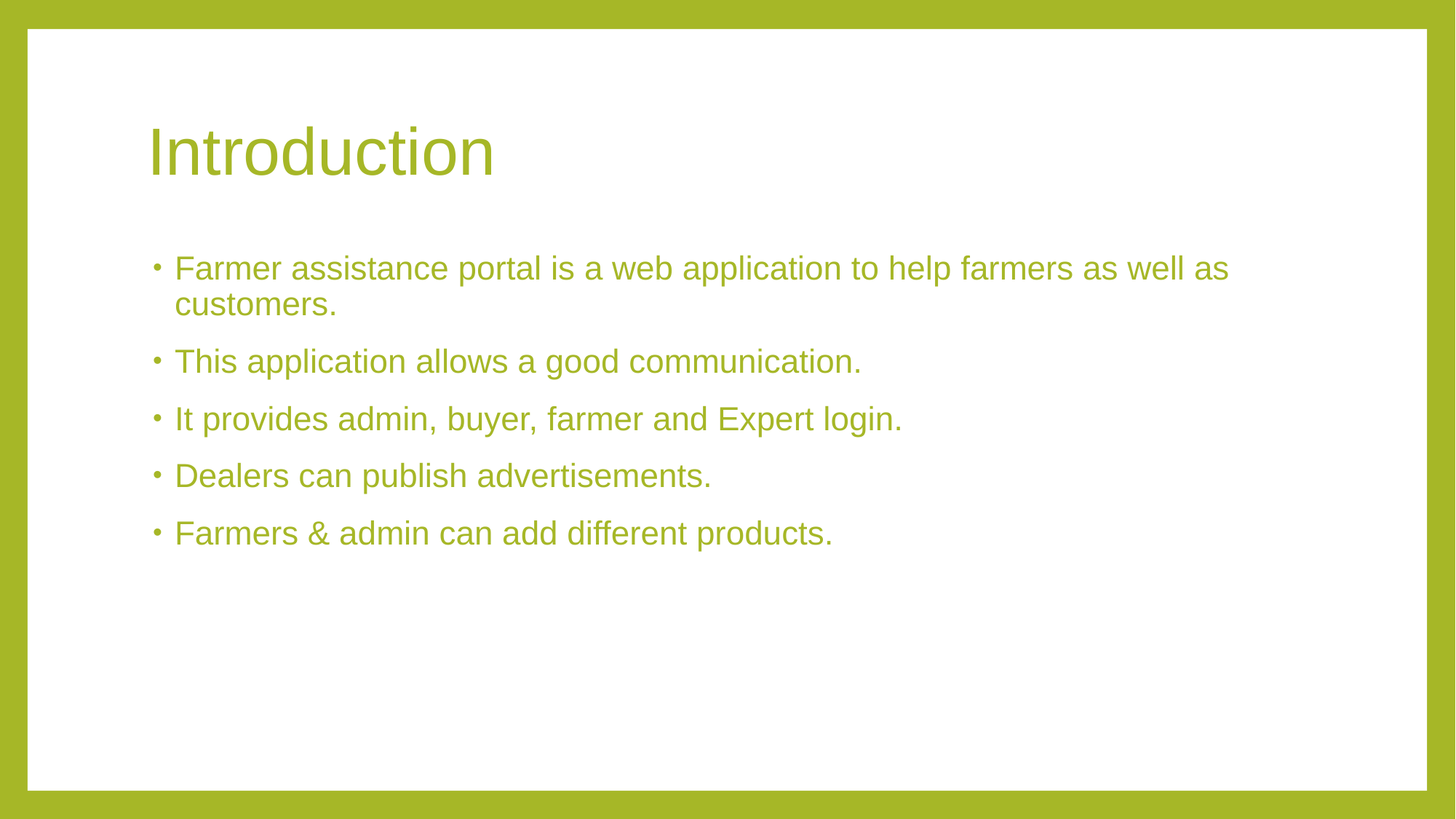

# Introduction
Farmer assistance portal is a web application to help farmers as well as customers.
This application allows a good communication.
It provides admin, buyer, farmer and Expert login.
Dealers can publish advertisements.
Farmers & admin can add different products.